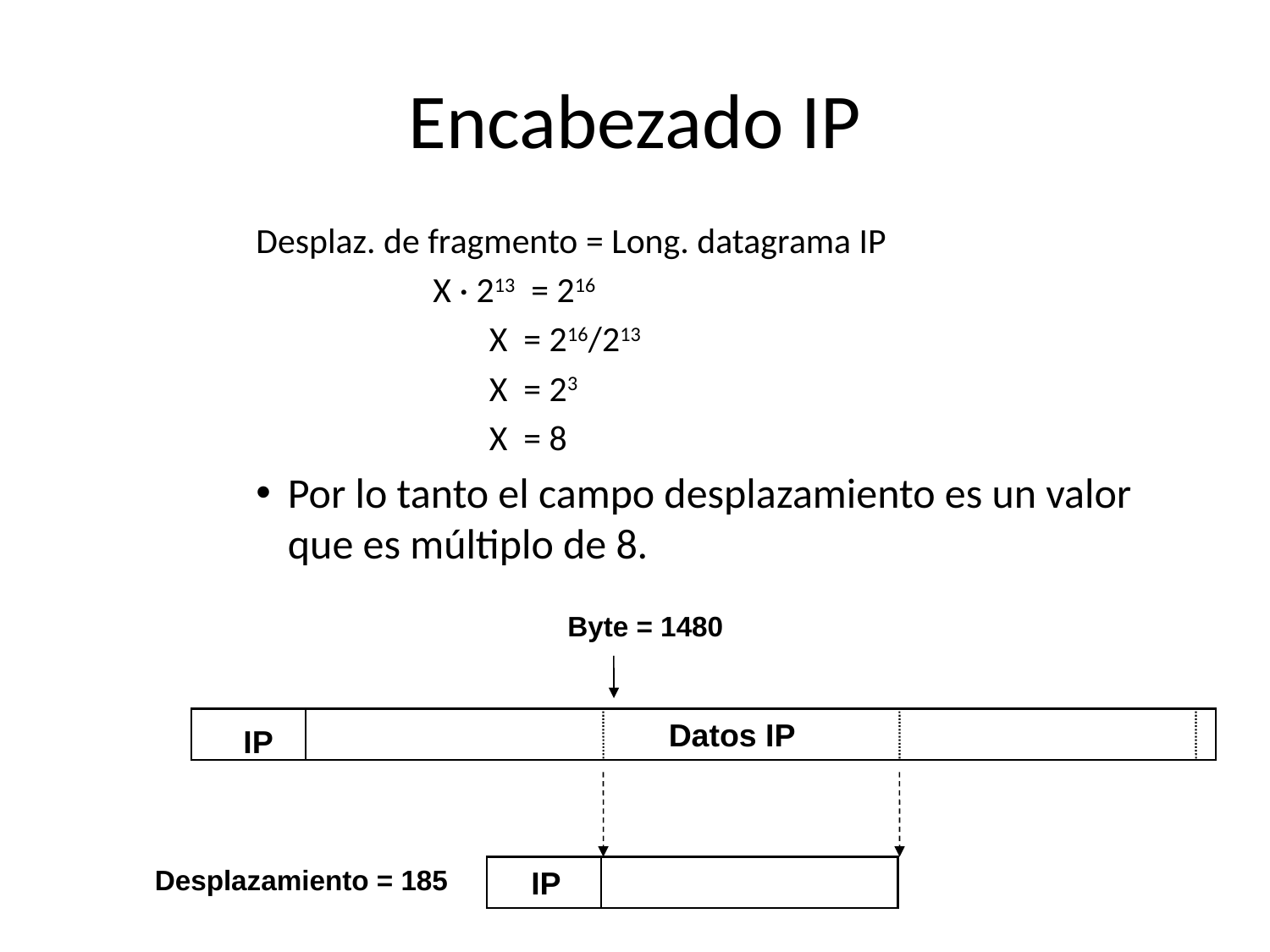

# Encabezado IP
Desplaz. de fragmento = Long. datagrama IP
                      X · 213  = 216
                             X  = 216/213
                             X  = 23
                             X  = 8
Por lo tanto el campo desplazamiento es un valor que es múltiplo de 8.

Byte = 1480

Datos IP
IP

Desplazamiento = 185

IP